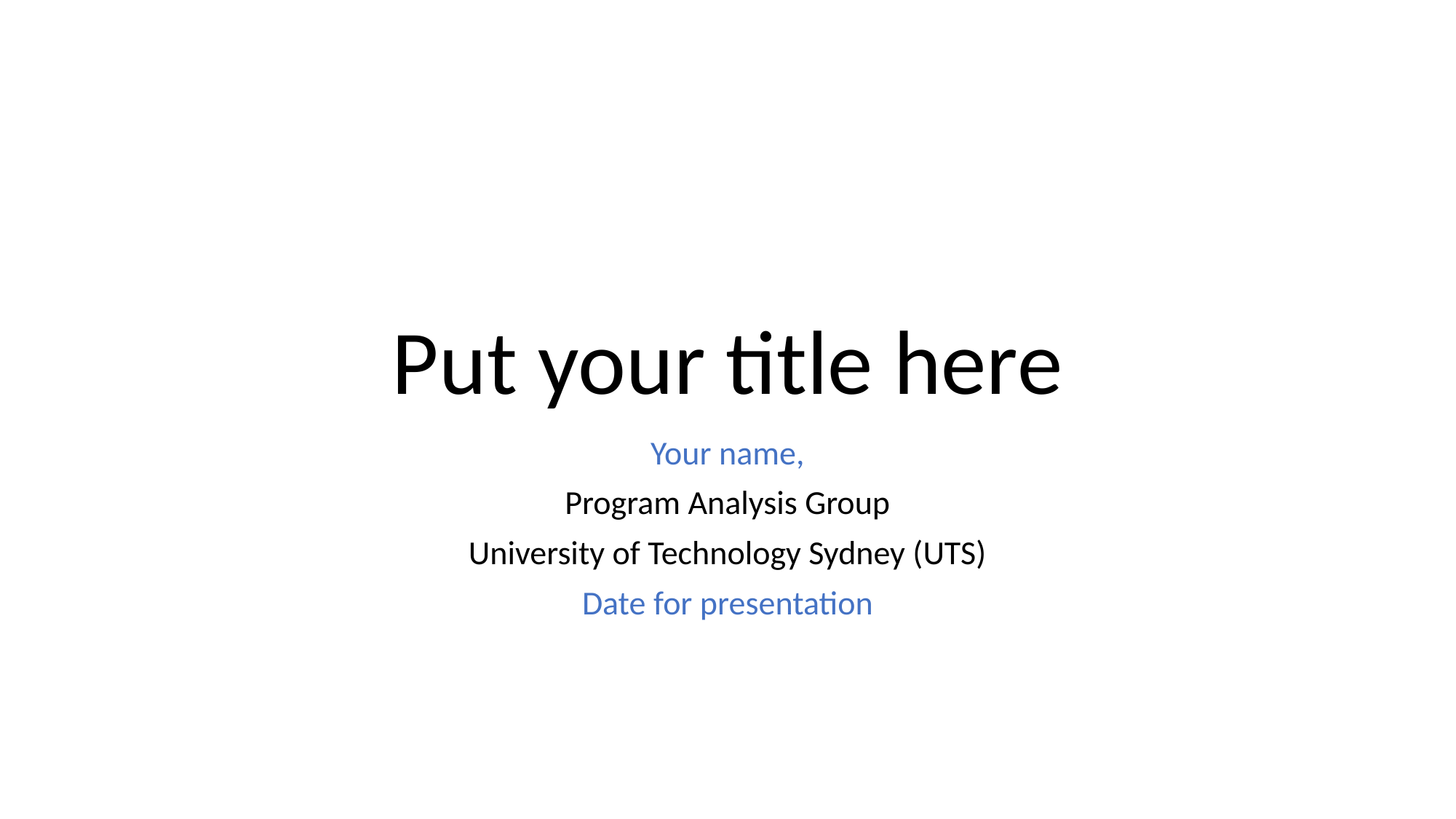

# Put your title here
Your name,
Program Analysis Group
University of Technology Sydney (UTS)
Date for presentation